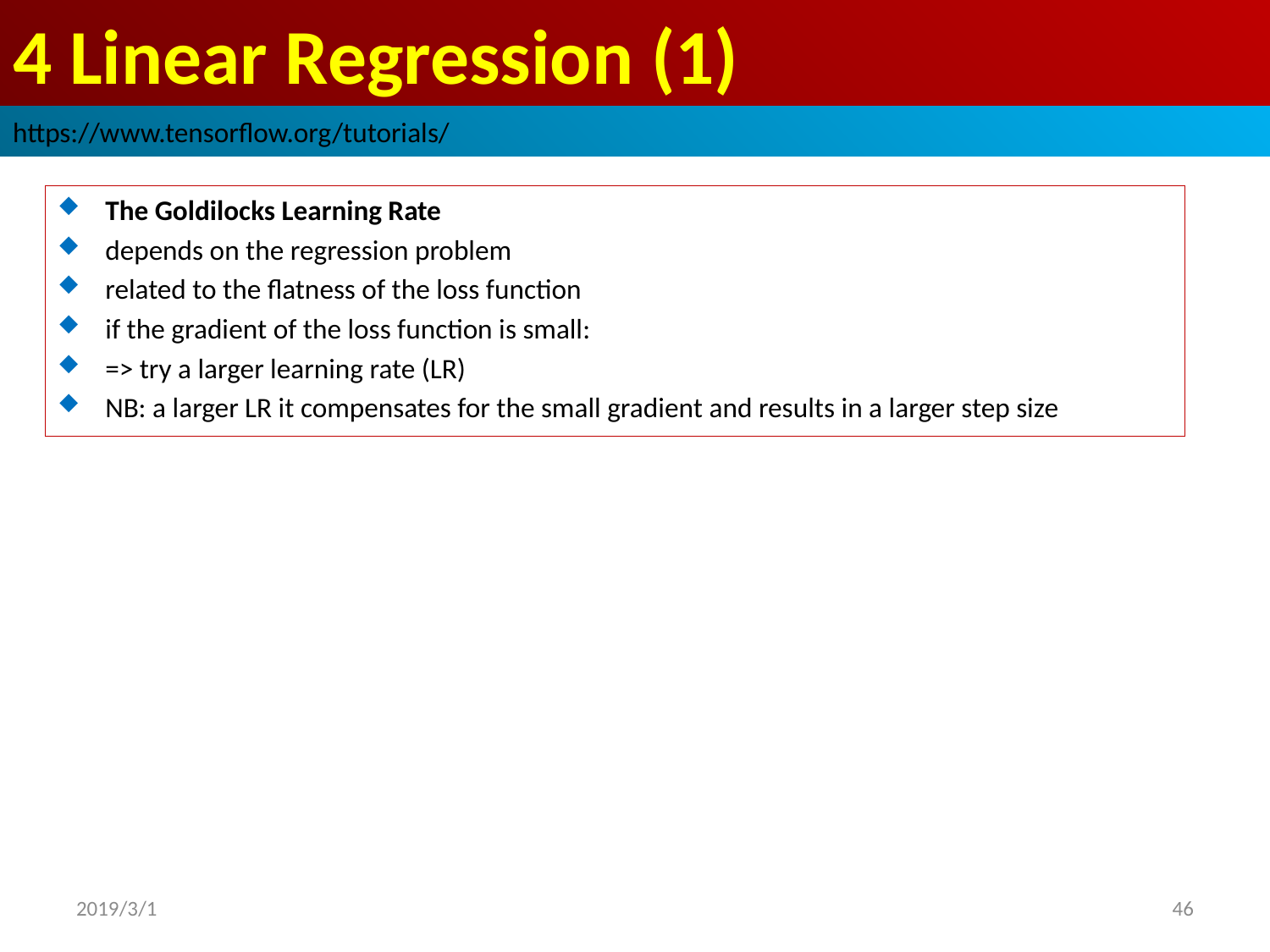

# 4 Linear Regression (1)
https://www.tensorflow.org/tutorials/
The Goldilocks Learning Rate
depends on the regression problem
related to the flatness of the loss function
if the gradient of the loss function is small:
=> try a larger learning rate (LR)
NB: a larger LR it compensates for the small gradient and results in a larger step size
2019/3/1
46